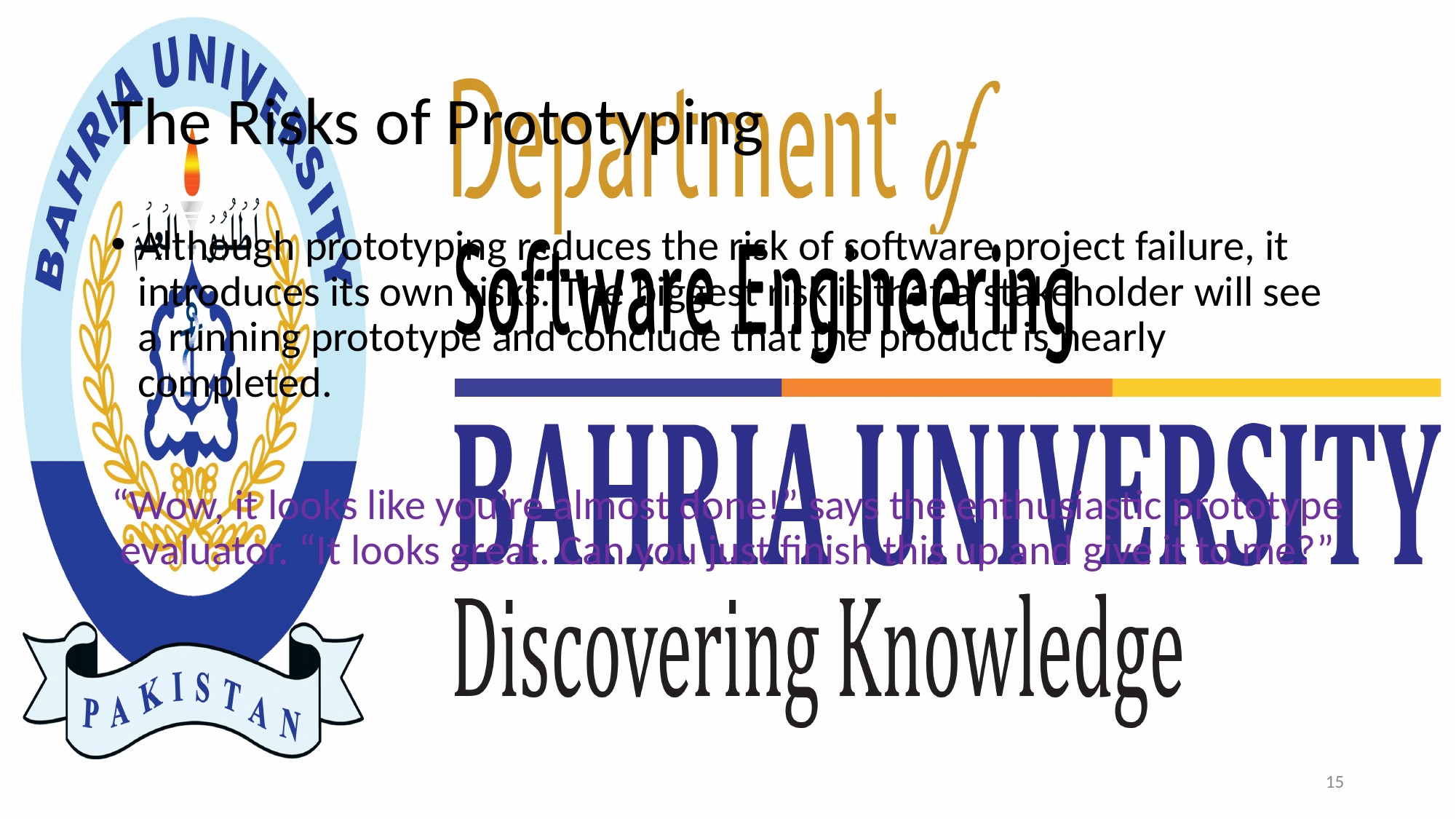

# The Risks of Prototyping
Although prototyping reduces the risk of software project failure, it introduces its own risks. The biggest risk is that a stakeholder will see a running prototype and conclude that the product is nearly completed.

“Wow, it looks like you’re almost done!” says the enthusiastic prototype evaluator. “It looks great. Can you just finish this up and give it to me?”
15